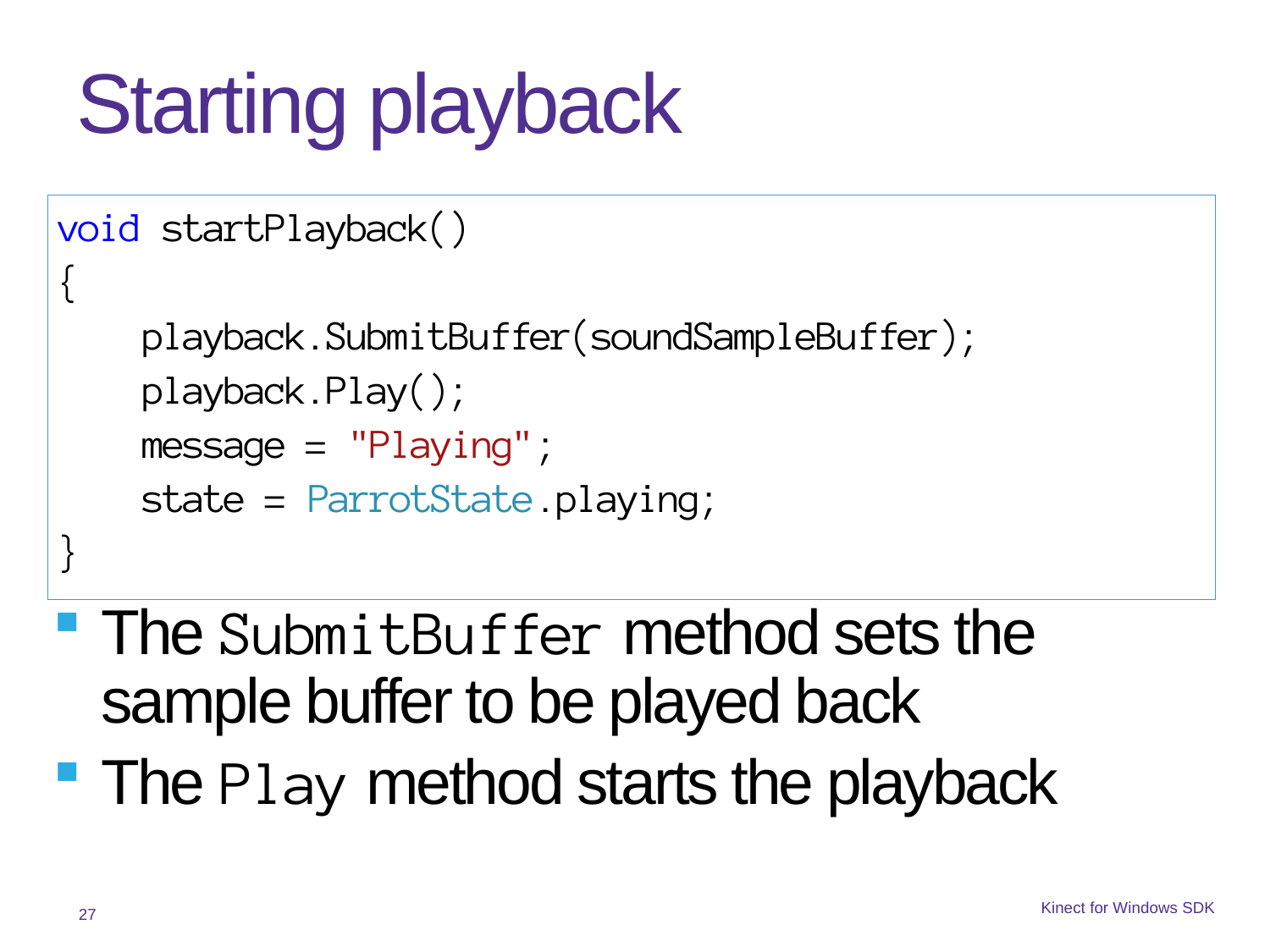

# Starting playback
void startPlayback()
{
    playback.SubmitBuffer(soundSampleBuffer);
    playback.Play();
    message = "Playing";
    state = ParrotState.playing;
}
The SubmitBuffer method sets the sample buffer to be played back
The Play method starts the playback
27